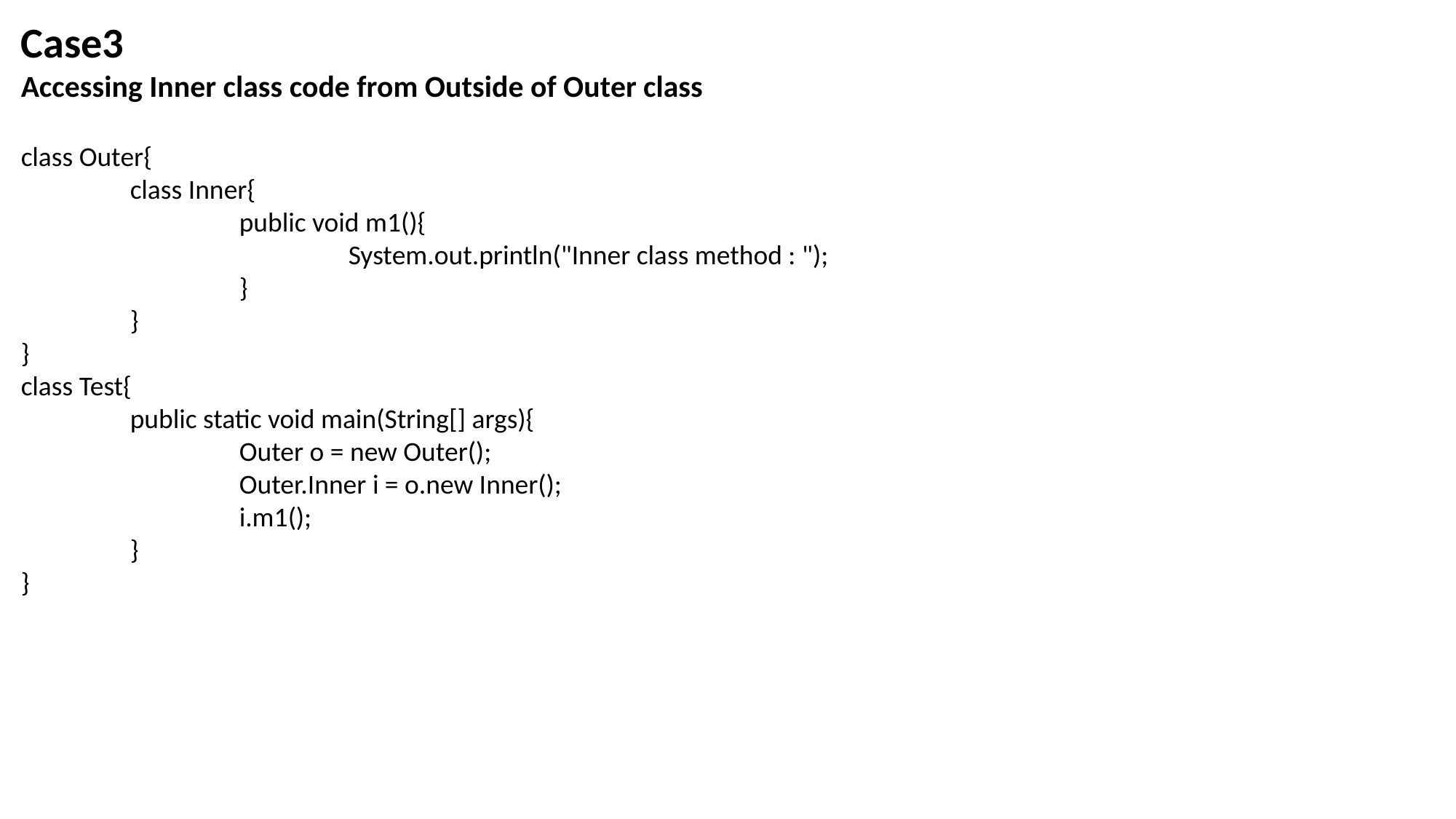

Case3
Accessing Inner class code from Outside of Outer class
class Outer{
	class Inner{
		public void m1(){
			System.out.println("Inner class method : ");
		}
	}
}
class Test{
	public static void main(String[] args){
		Outer o = new Outer();
		Outer.Inner i = o.new Inner();
		i.m1();
	}
}